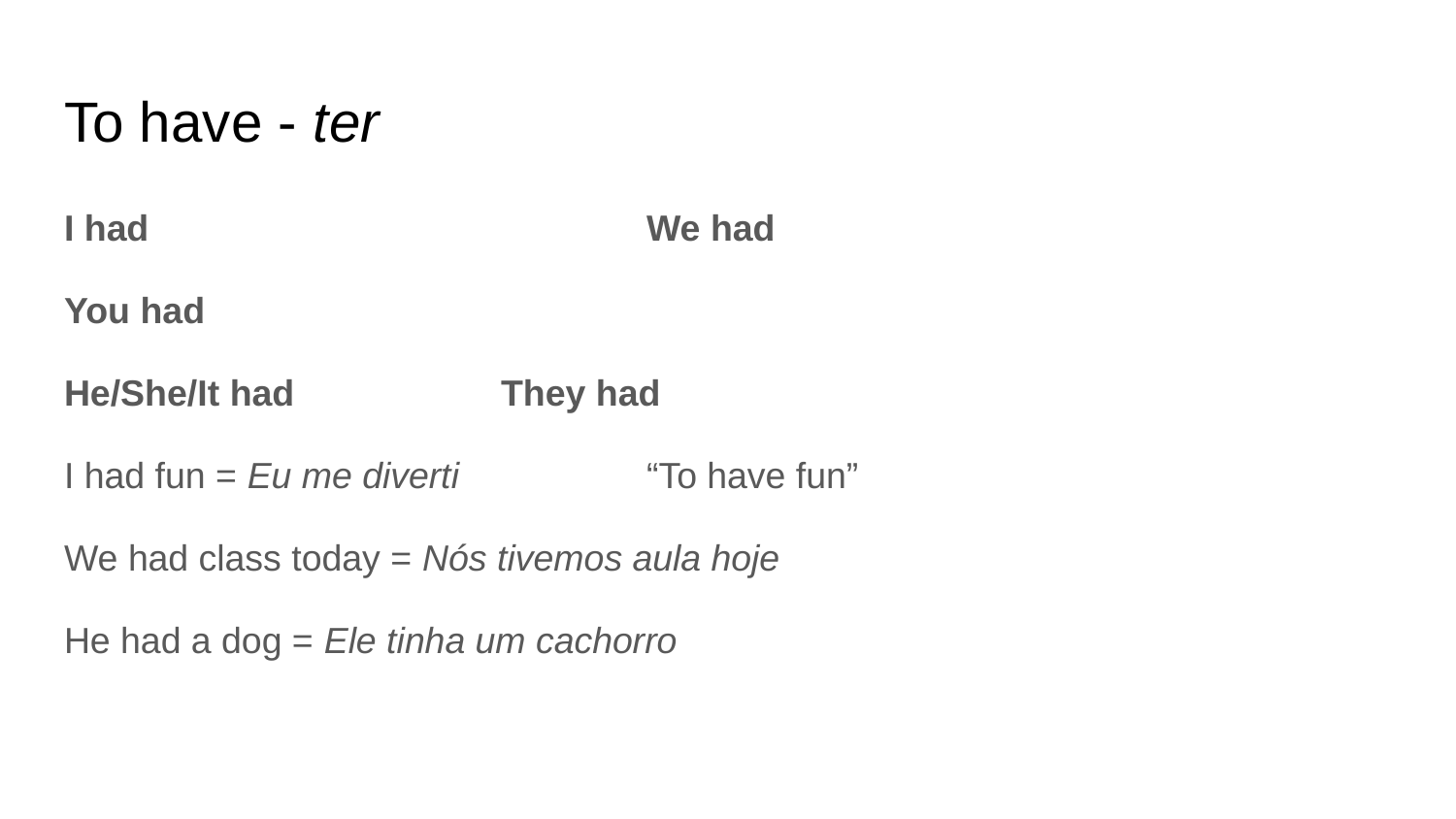

# To have - ter
I had				We had
You had
He/She/It had		They had
I had fun = Eu me diverti		“To have fun”
We had class today = Nós tivemos aula hoje
He had a dog = Ele tinha um cachorro